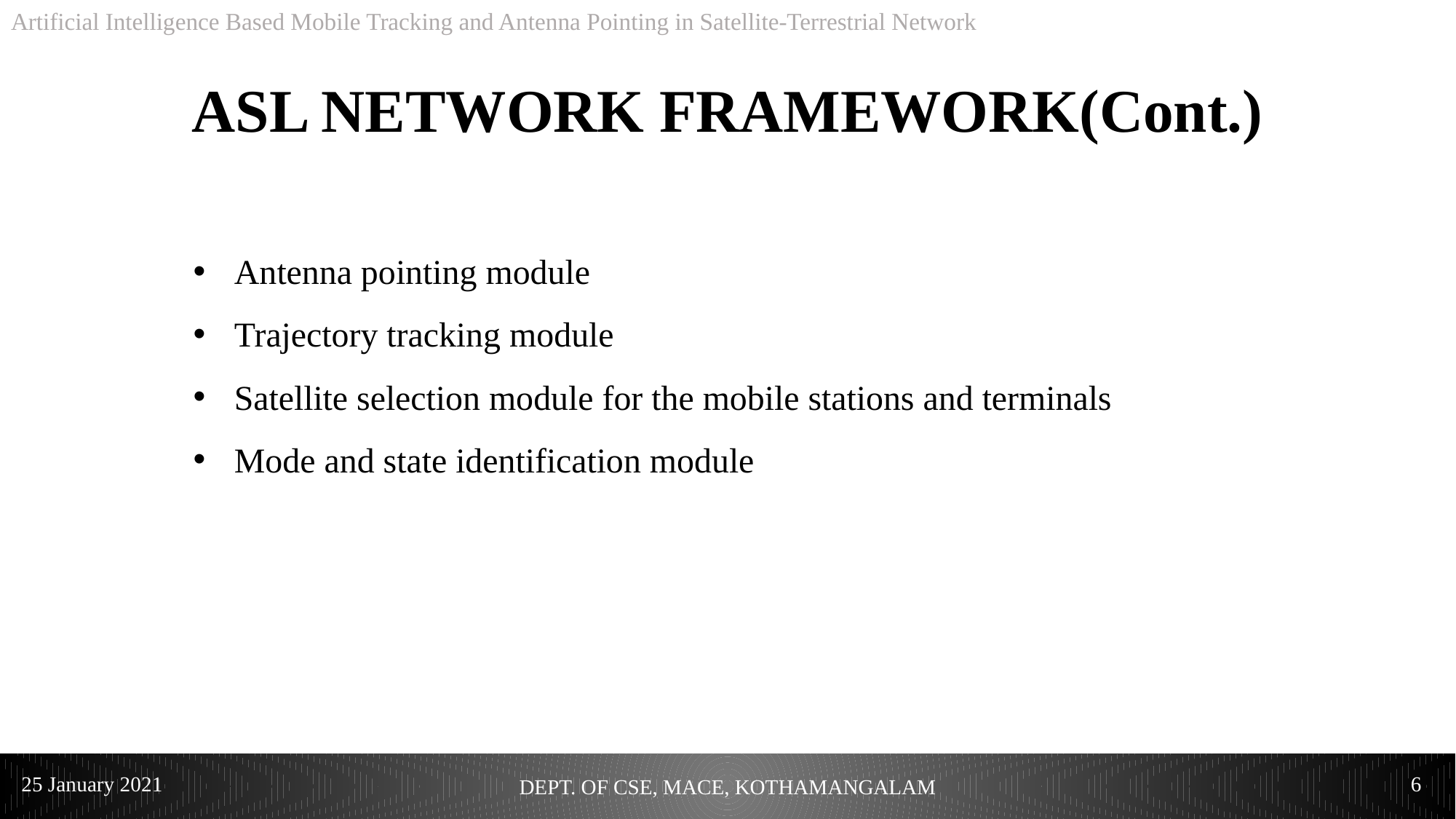

Artificial Intelligence Based Mobile Tracking and Antenna Pointing in Satellite-Terrestrial Network
# ASL NETWORK FRAMEWORK(Cont.)

Antenna pointing module
Trajectory tracking module
Satellite selection module for the mobile stations and terminals
Mode and state identification module

DEPT. OF CSE, MACE, KOTHAMANGALAM
6
25 January 2021
6